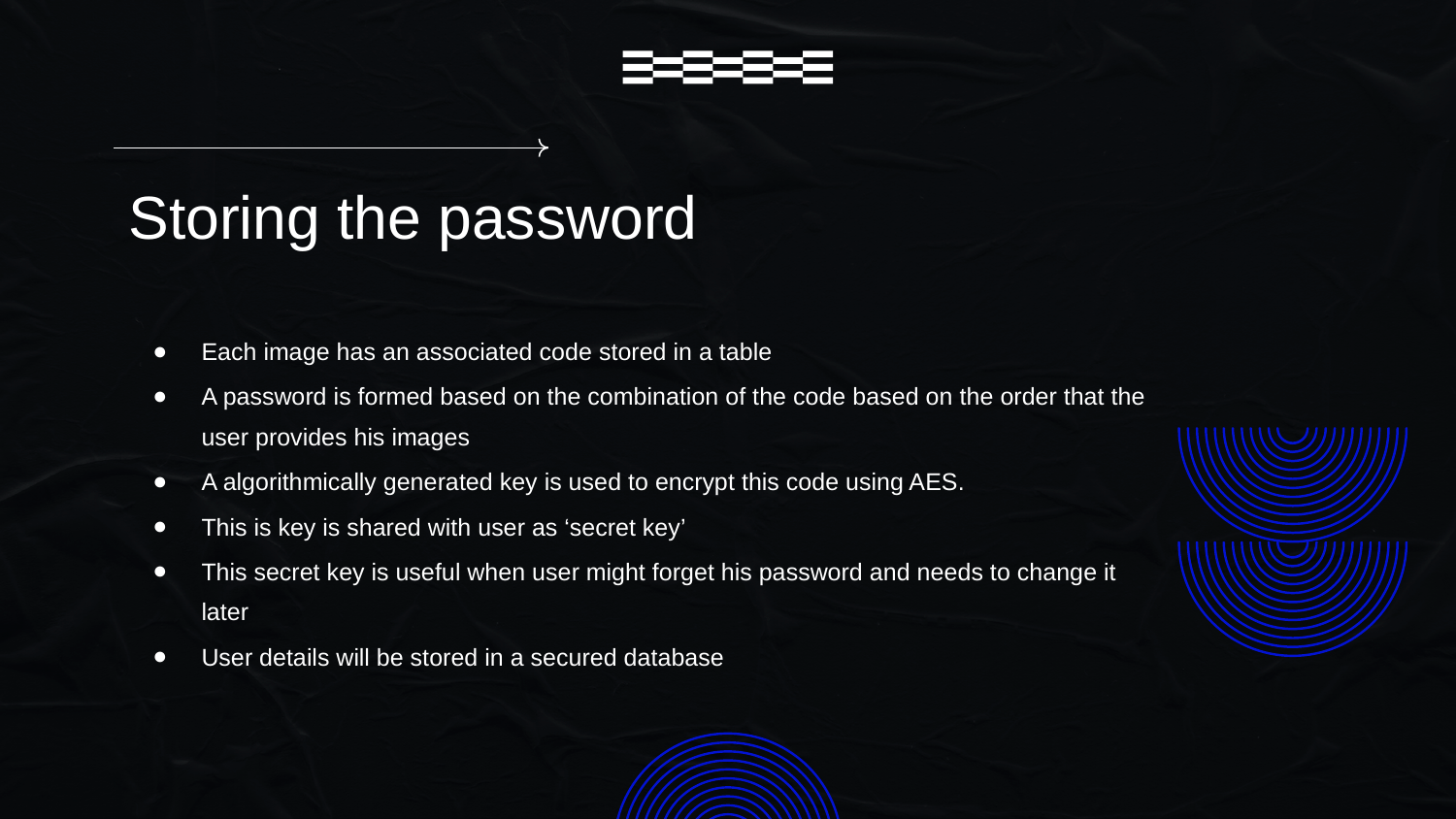

# Storing the password
Each image has an associated code stored in a table
A password is formed based on the combination of the code based on the order that the user provides his images
A algorithmically generated key is used to encrypt this code using AES.
This is key is shared with user as ‘secret key’
This secret key is useful when user might forget his password and needs to change it later
User details will be stored in a secured database